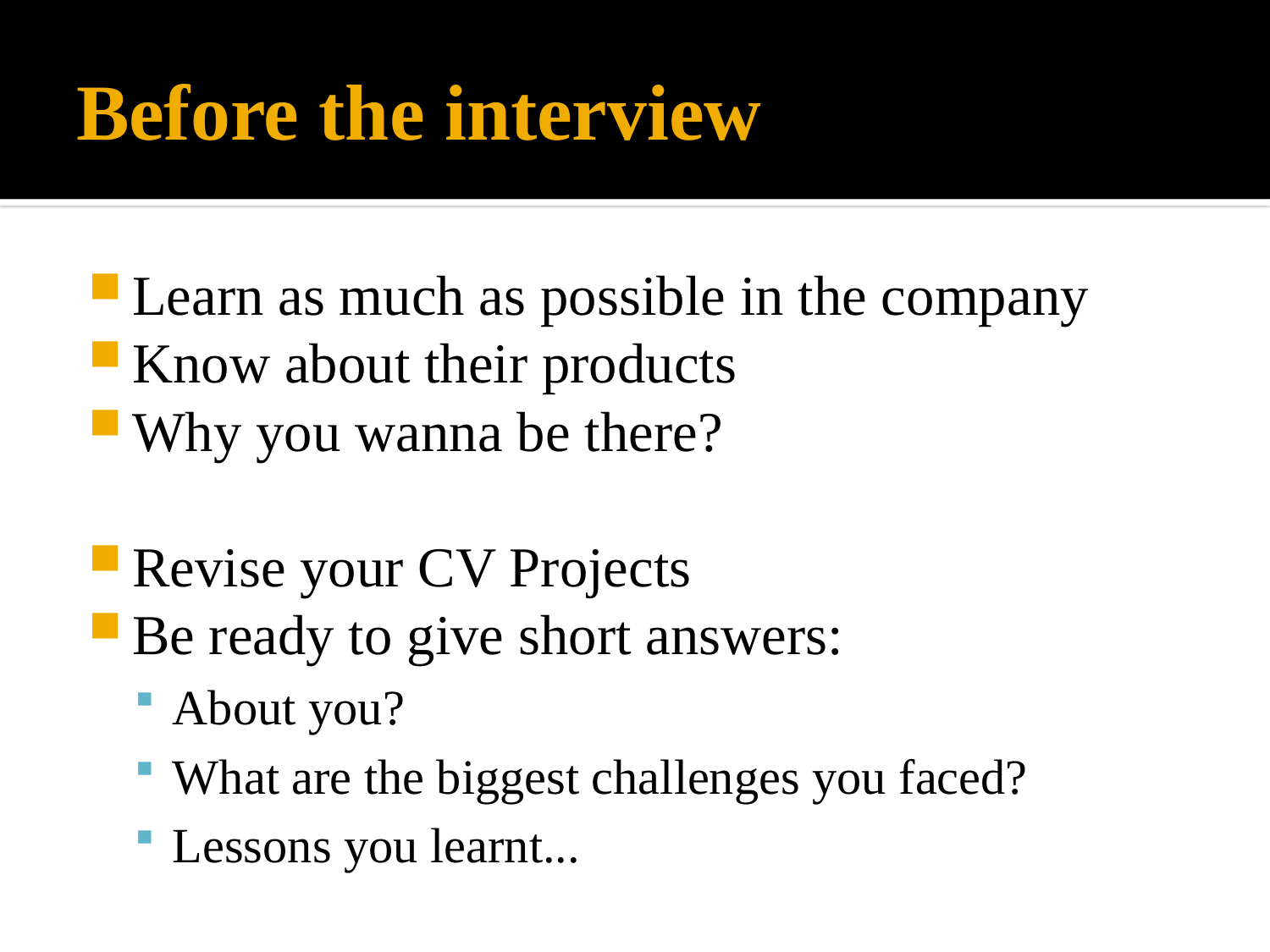

# Before the interview
Learn as much as possible in the company
Know about their products
Why you wanna be there?

Revise your CV Projects
Be ready to give short answers:
About you?
What are the biggest challenges you faced?
Lessons you learnt...